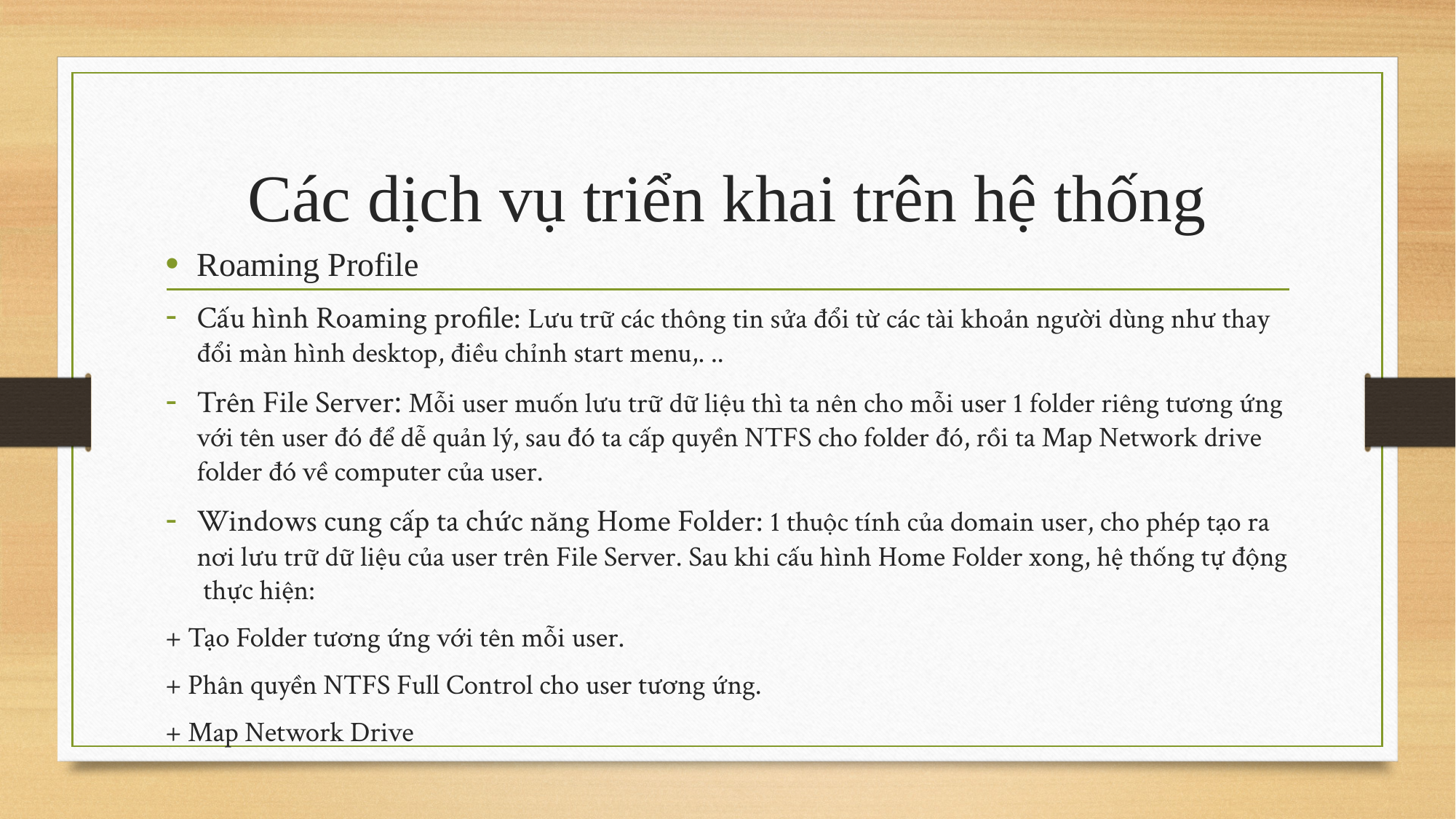

# Các dịch vụ triển khai trên hệ thống
Roaming Profile
Cấu hình Roaming profile: Lưu trữ các thông tin sửa đổi từ các tài khoản người dùng như thay đổi màn hình desktop, điều chỉnh start menu,. ..
Trên File Server: Mỗi user muốn lưu trữ dữ liệu thì ta nên cho mỗi user 1 folder riêng tương ứng với tên user đó để dễ quản lý, sau đó ta cấp quyền NTFS cho folder đó, rồi ta Map Network drive folder đó về computer của user.
Windows cung cấp ta chức năng Home Folder: 1 thuộc tính của domain user, cho phép tạo ra nơi lưu trữ dữ liệu của user trên File Server. Sau khi cấu hình Home Folder xong, hệ thống tự động  thực hiện:
+ Tạo Folder tương ứng với tên mỗi user.
+ Phân quyền NTFS Full Control cho user tương ứng.
+ Map Network Drive